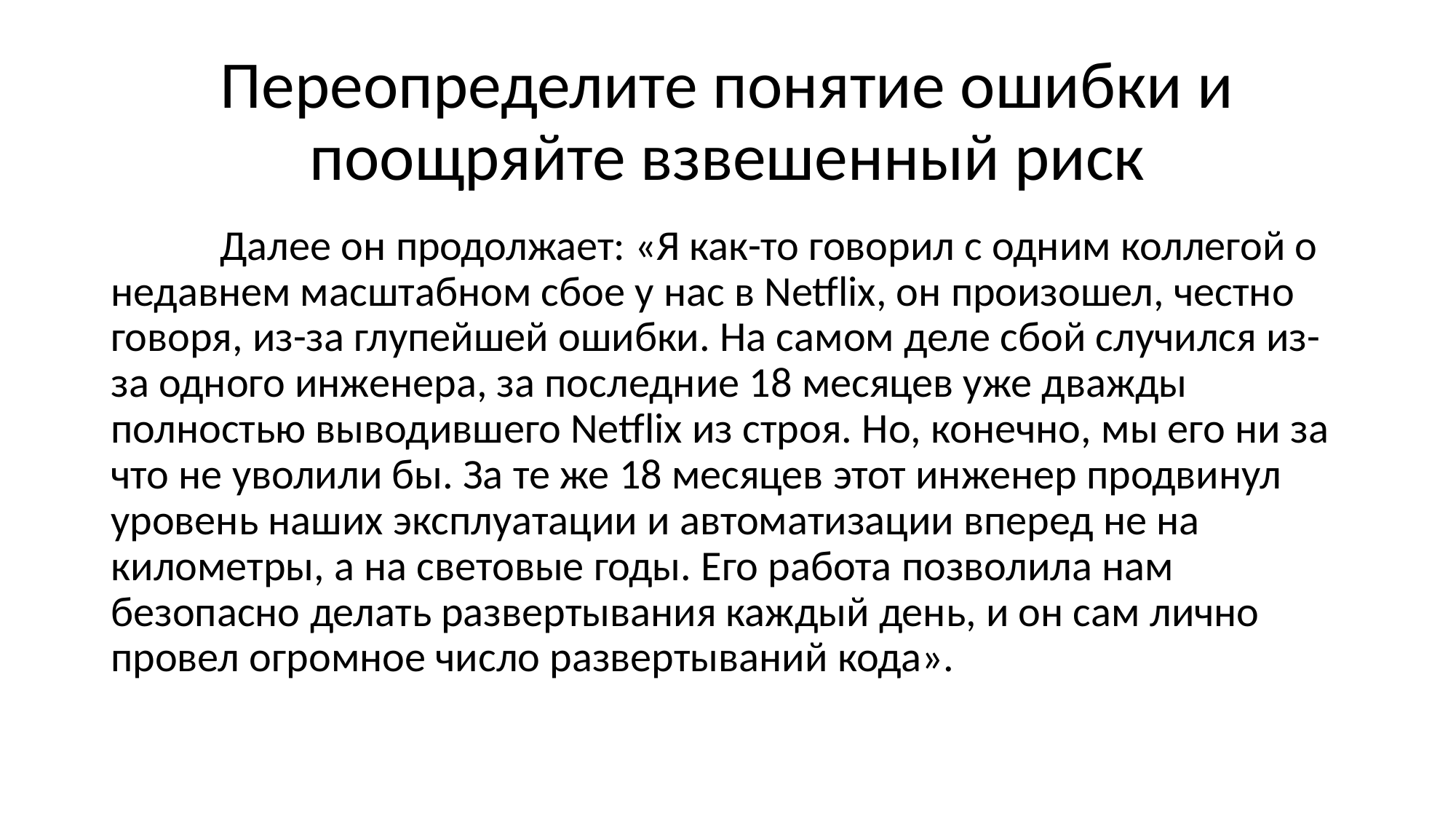

# Переопределите понятие ошибки и поощряйте взвешенный риск
	Далее он продолжает: «Я как-то говорил с одним коллегой о недавнем масштабном сбое у нас в Netflix, он произошел, честно говоря, из-за глупейшей ошибки. На самом деле сбой случился из-за одного инженера, за последние 18 месяцев уже дважды полностью выводившего Netflix из строя. Но, конечно, мы его ни за что не уволили бы. За те же 18 месяцев этот инженер продвинул уровень наших эксплуатации и автоматизации вперед не на километры, а на световые годы. Его работа позволила нам безопасно делать развертывания каждый день, и он сам лично провел огромное число развертываний кода».